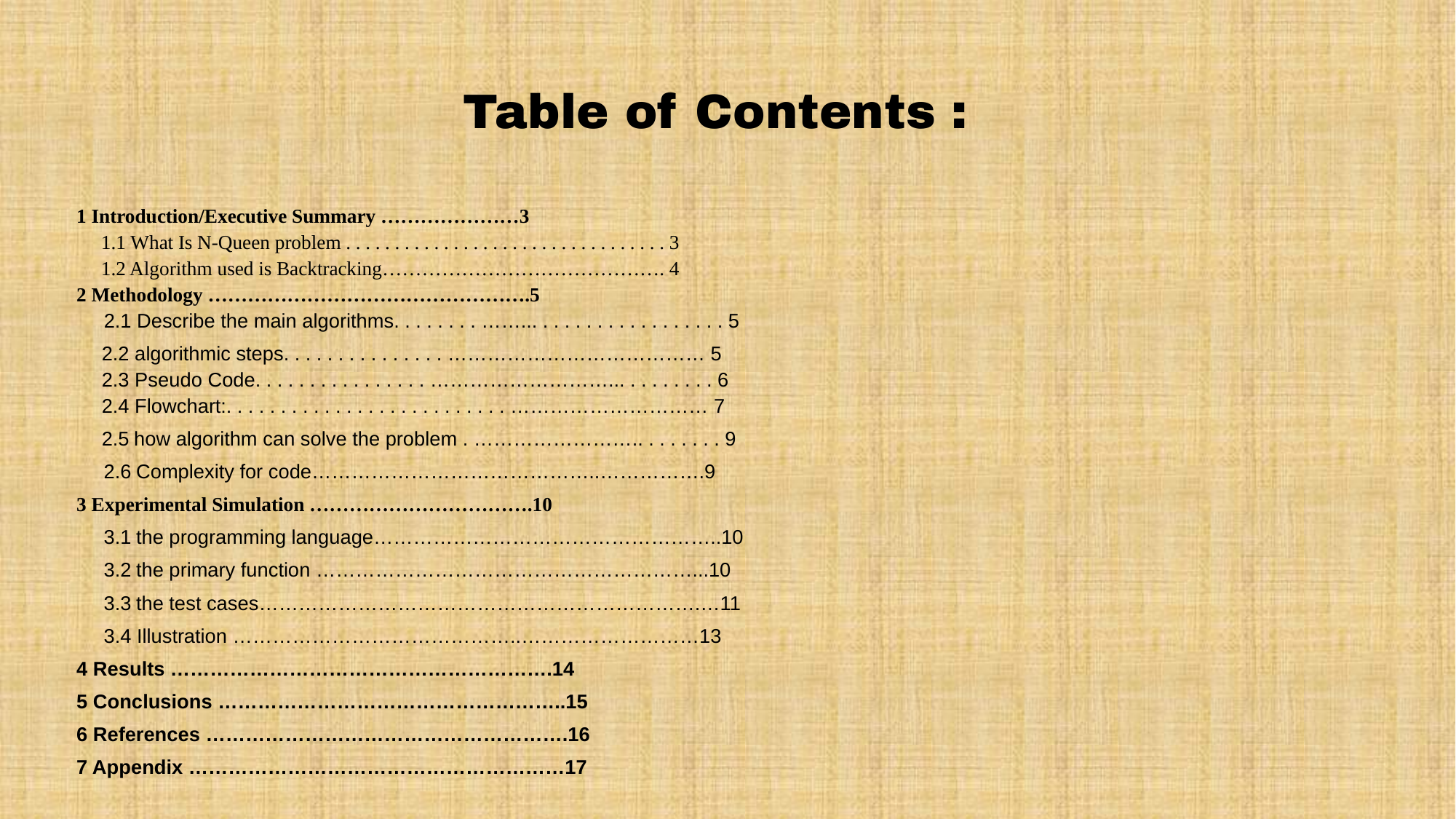

# Table of Contents :
1 Introduction/Executive Summary …………………3
     1.1 What Is N-Queen problem . . . . . . . . . . . . . . . . . . . . . . . . . . . . . . . . . 3
     1.2 Algorithm used is Backtracking……………………………………. 4
2 Methodology ………………………………………….5
     2.1 Describe the main algorithms. . . . . . . . ……... . . . . . . . . . . . . . . . . . 5
 2.2 algorithmic steps. . . . . . . . . . . . . . . ………………………………… 5
 2.3 Pseudo Code. . . . . . . . . . . . . . . . ………………………... . . . . . . . . 6
 2.4 Flowchart:. . . . . . . . . . . . . . . . . . . . . . . . . . ………………………… 7
 2.5 how algorithm can solve the problem . …………………….. . . . . . . . 9
     2.6 Complexity for code……………………………………..…………….9
3 Experimental Simulation …………………………….10
     3.1 the programming language……………………………………………..10
     3.2 the primary function …………………………………………………...10
     3.3 the test cases………………………………………………………….…11
     3.4 Illustration ……………………………………..………………………13
4 Results ………………………………………………….14
5 Conclusions ……………………………………………..15
6 References ……………………………………………….16
7 Appendix …………………………………………………17